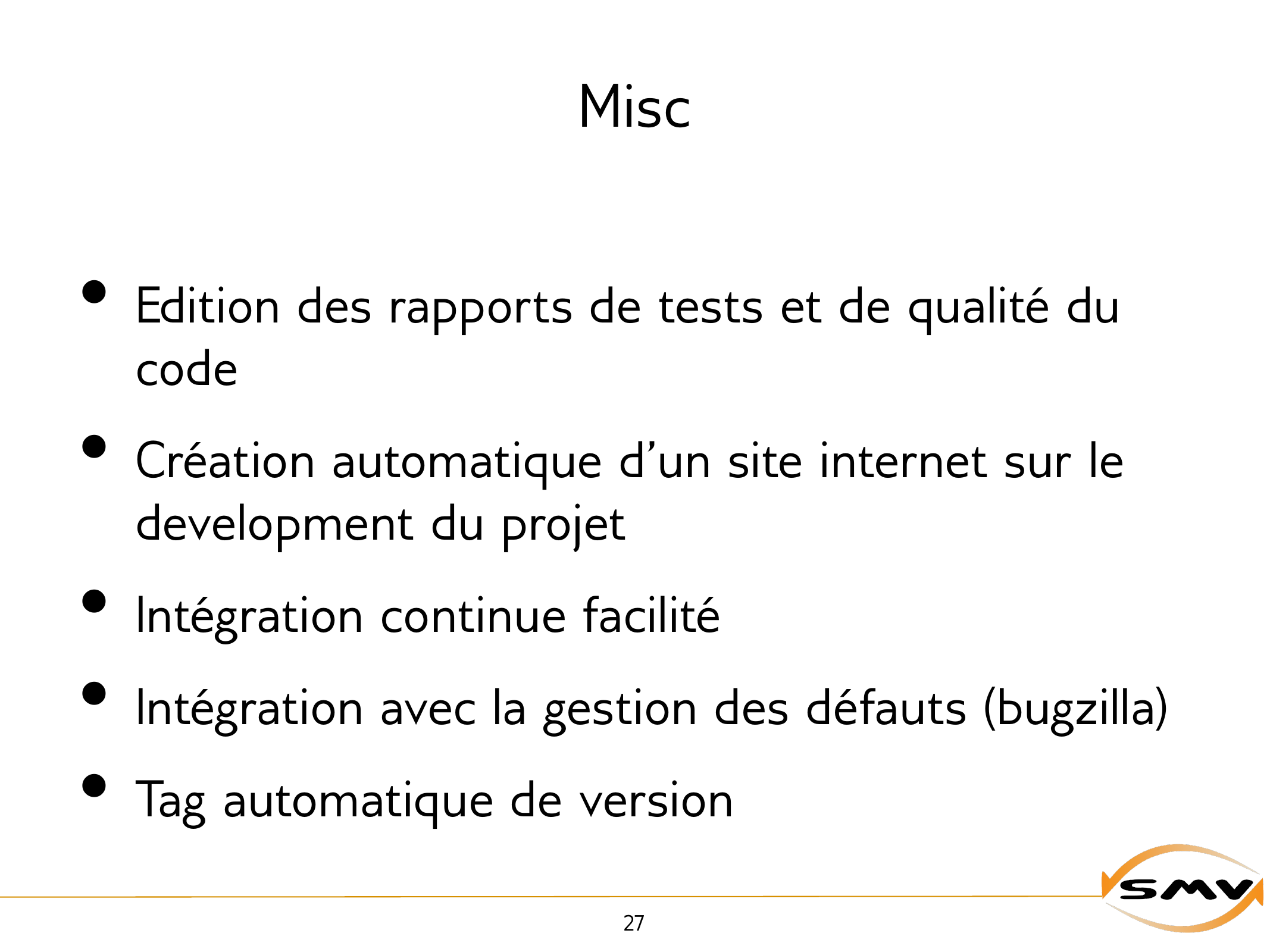

# Misc
Edition des rapports de tests et de qualité du code
Création automatique d’un site internet sur le development du projet
Intégration continue facilité
Intégration avec la gestion des défauts (bugzilla)
Tag automatique de version
27